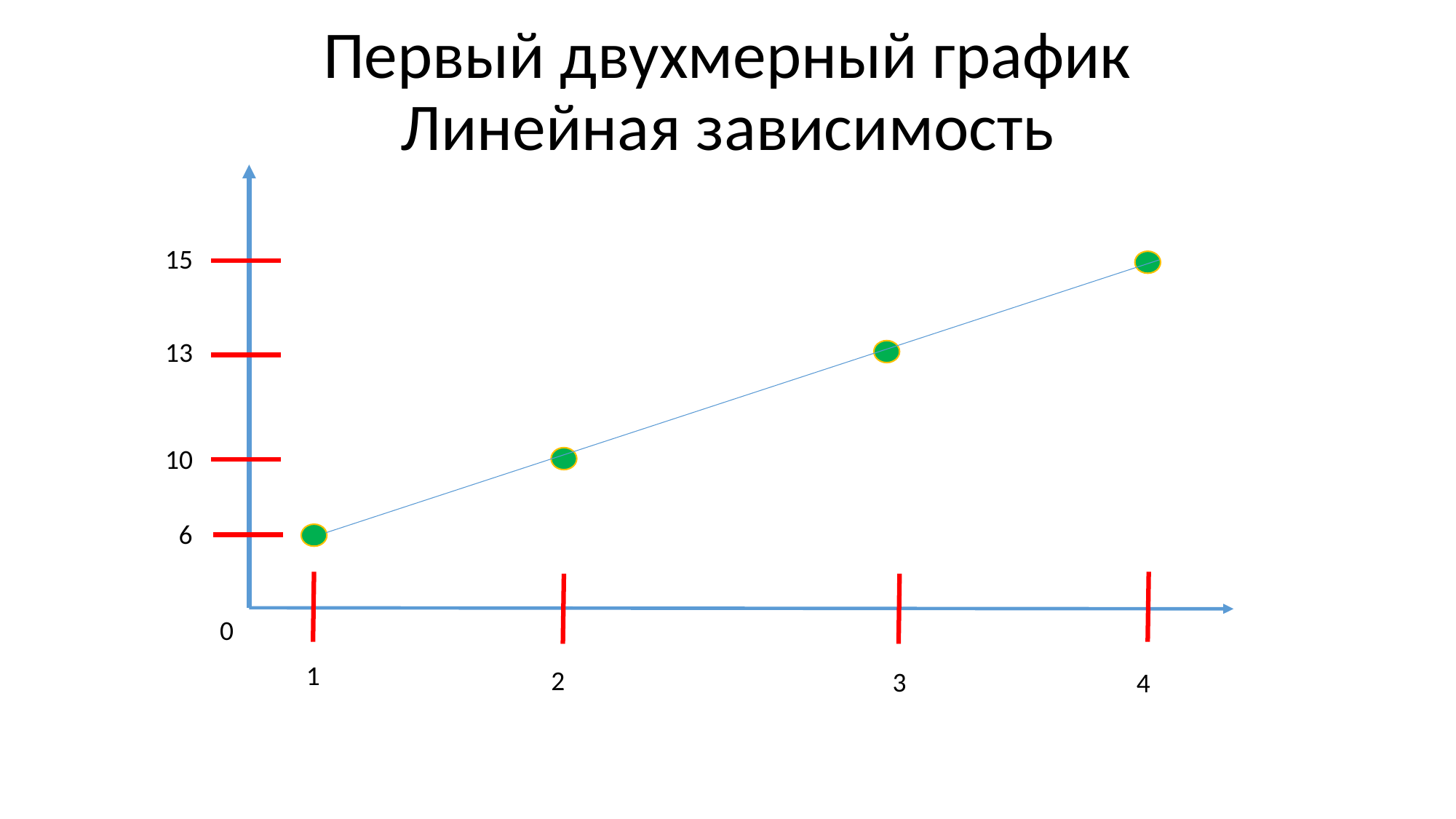

# Первый двухмерный график Линейная зависимость
15

13

10

6

0
1
2
3
4